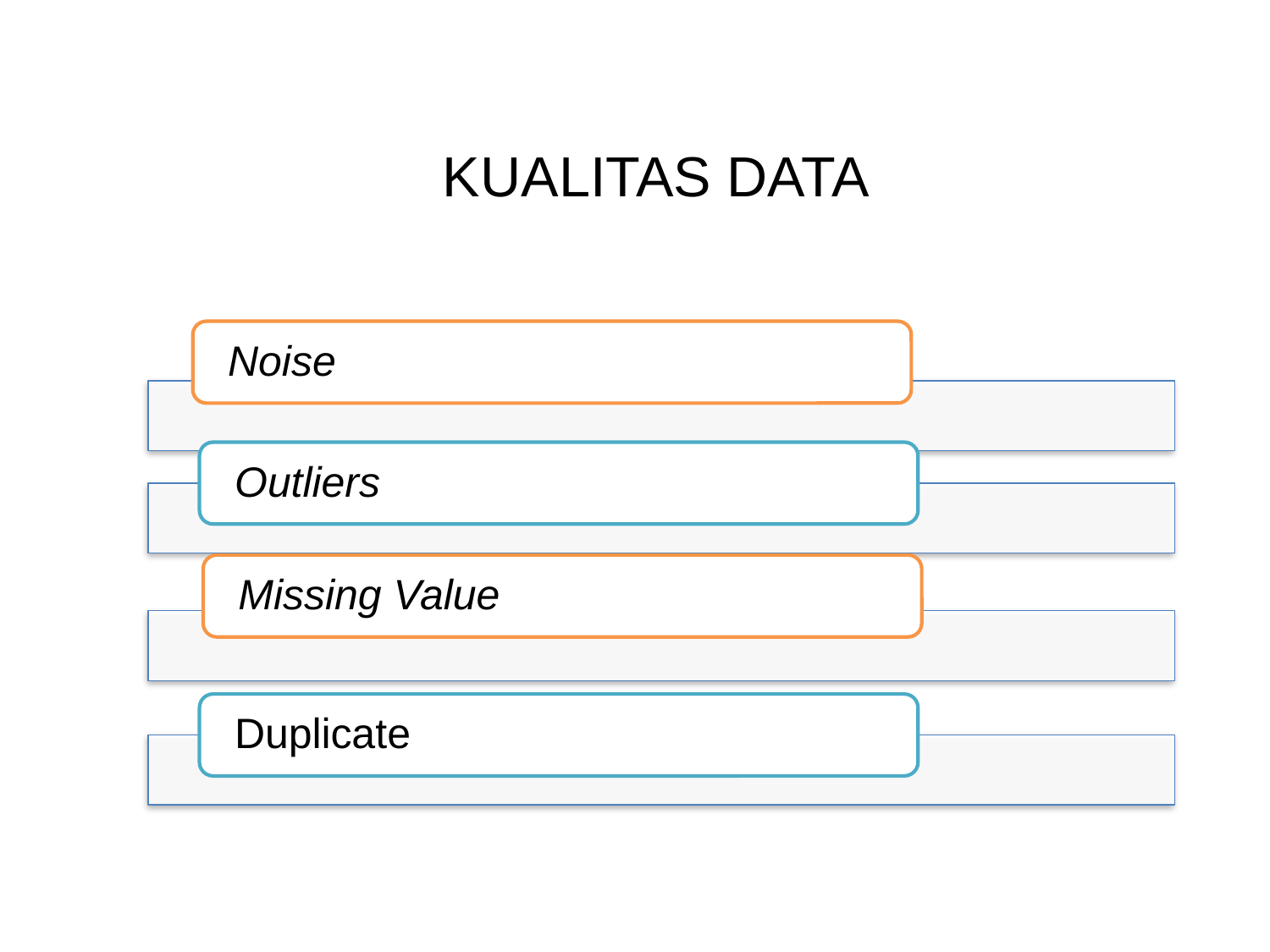

# KUALITAS DATA

Noise
Outliers
Missing Value
Duplicate